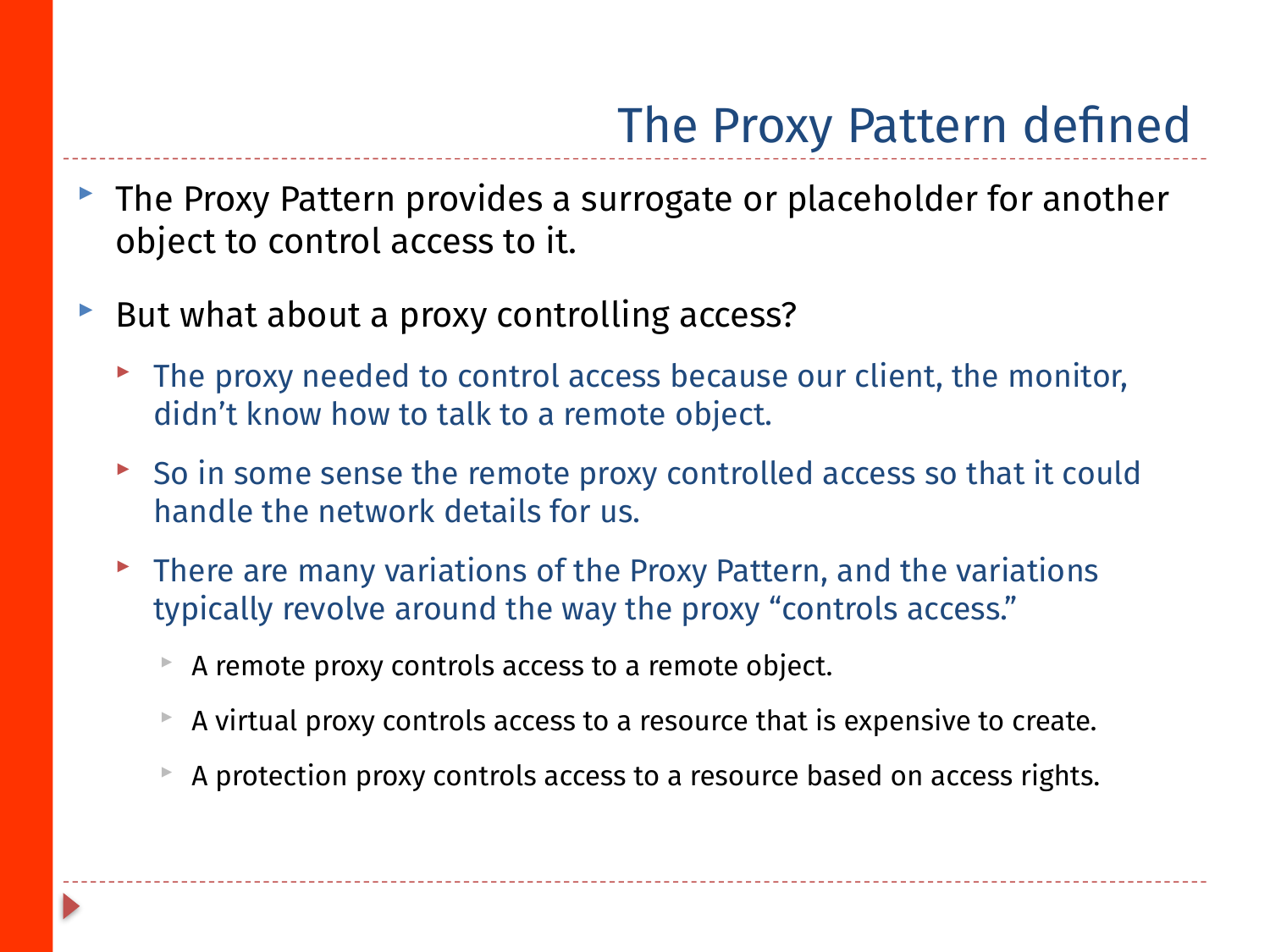

# The Proxy Pattern defined
The Proxy Pattern provides a surrogate or placeholder for another object to control access to it.
But what about a proxy controlling access?
The proxy needed to control access because our client, the monitor, didn’t know how to talk to a remote object.
So in some sense the remote proxy controlled access so that it could handle the network details for us.
There are many variations of the Proxy Pattern, and the variations typically revolve around the way the proxy “controls access.”
A remote proxy controls access to a remote object.
A virtual proxy controls access to a resource that is expensive to create.
A protection proxy controls access to a resource based on access rights.